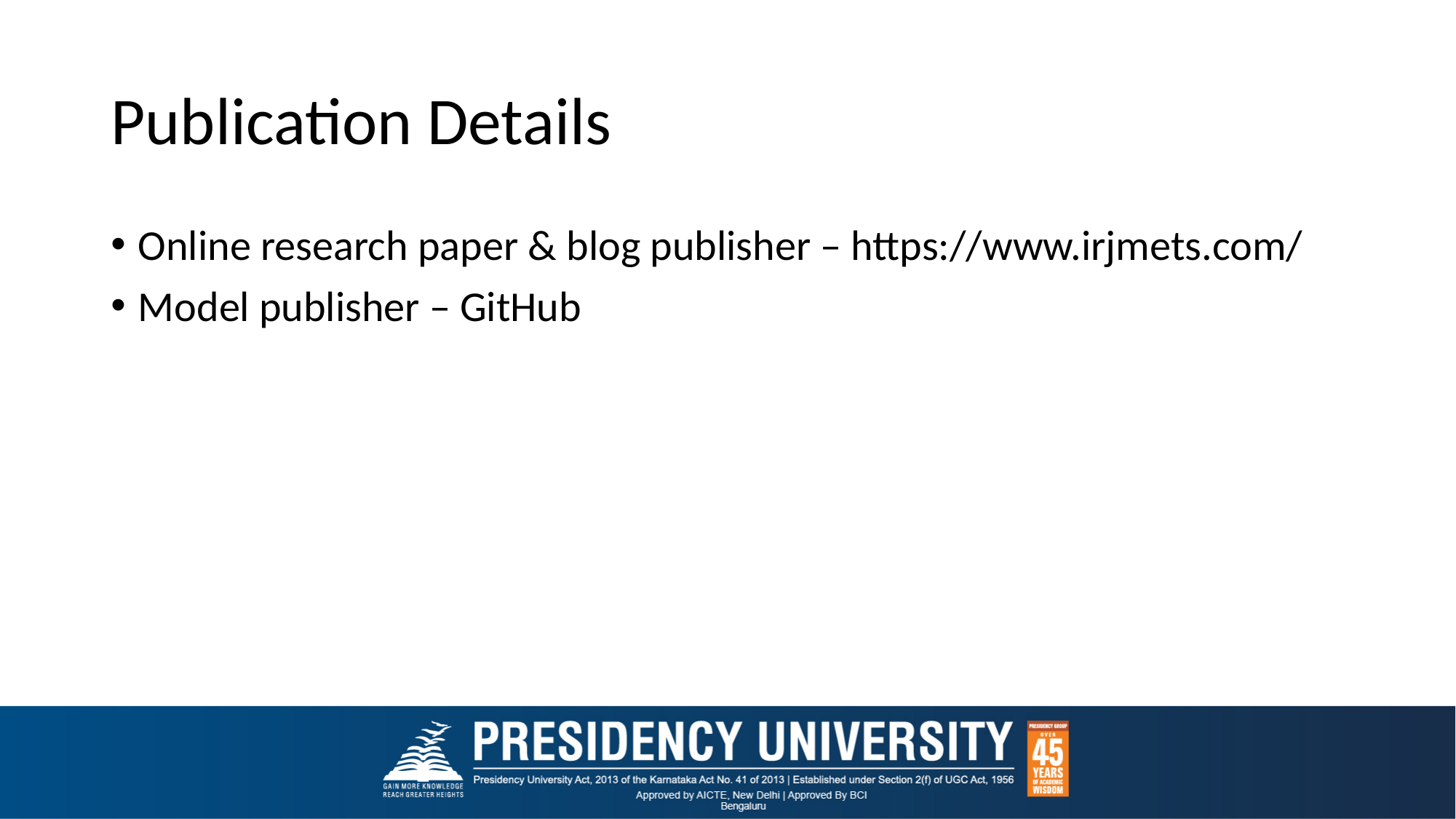

# Publication Details
Online research paper & blog publisher – https://www.irjmets.com/
Model publisher – GitHub